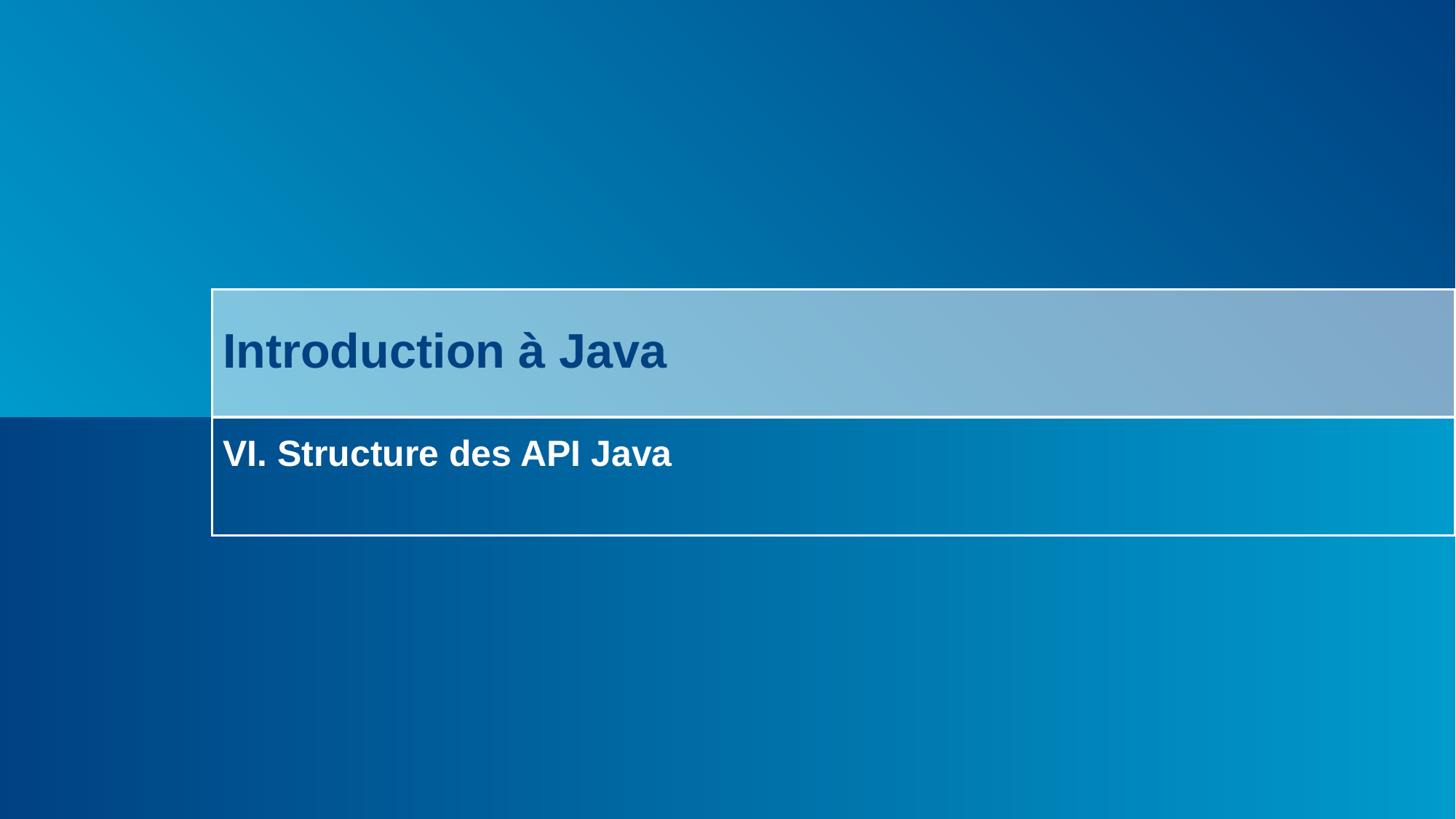

# Introduction à Java
VI. Structure des API Java